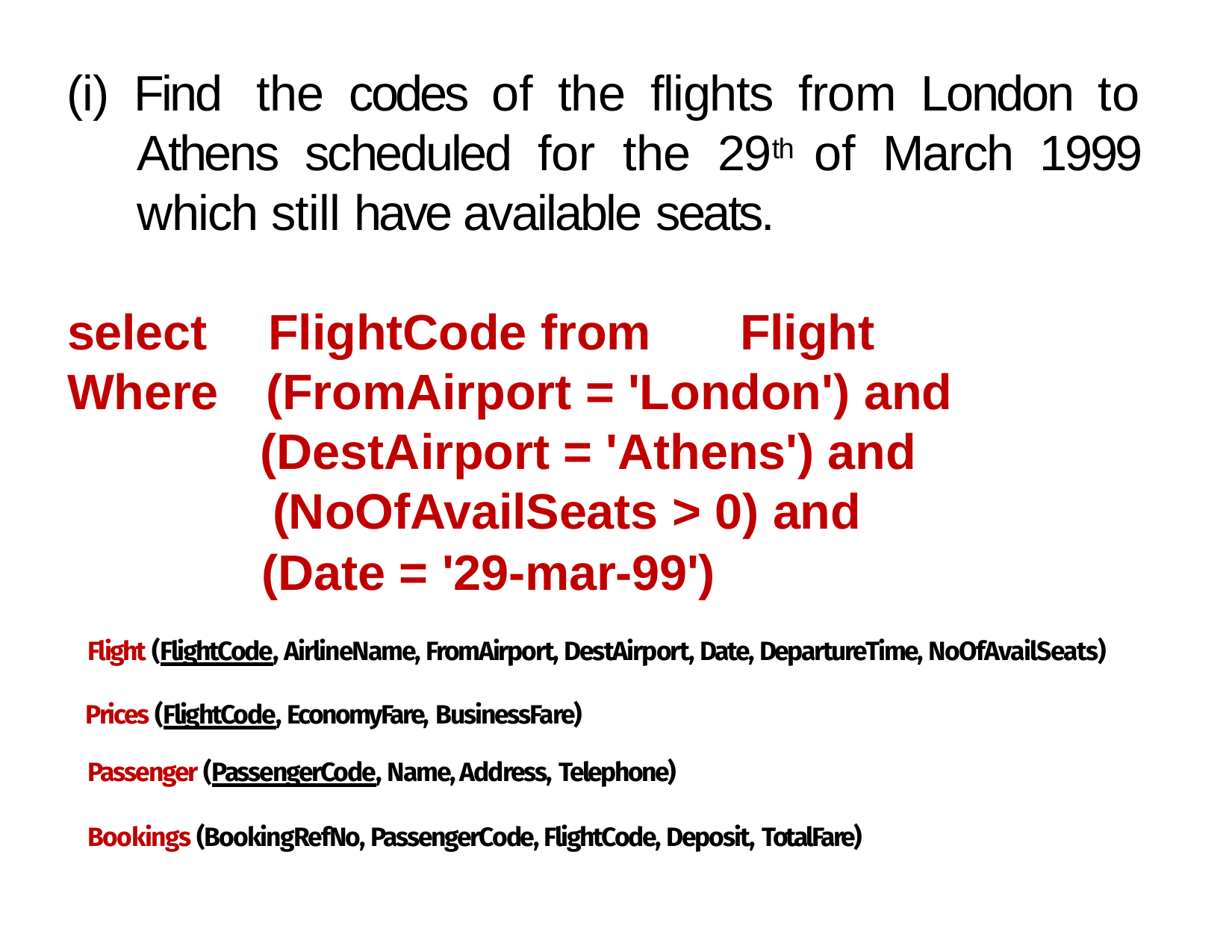

# (i) Find the codes of the flights from London to  Athens scheduled for the 29th of March 1999  which still have available seats.

select		FlightCode from	Flight  Where	(FromAirport = 'London') and
(DestAirport = 'Athens') and  (NoOfAvailSeats > 0) and
(Date = '29-mar-99')
Flight (FlightCode, AirlineName, FromAirport, DestAirport, Date, DepartureTime, NoOfAvailSeats)  Prices (FlightCode, EconomyFare, BusinessFare)

Passenger (PassengerCode, Name, Address, Telephone)

Bookings (BookingRefNo, PassengerCode, FlightCode, Deposit, TotalFare)